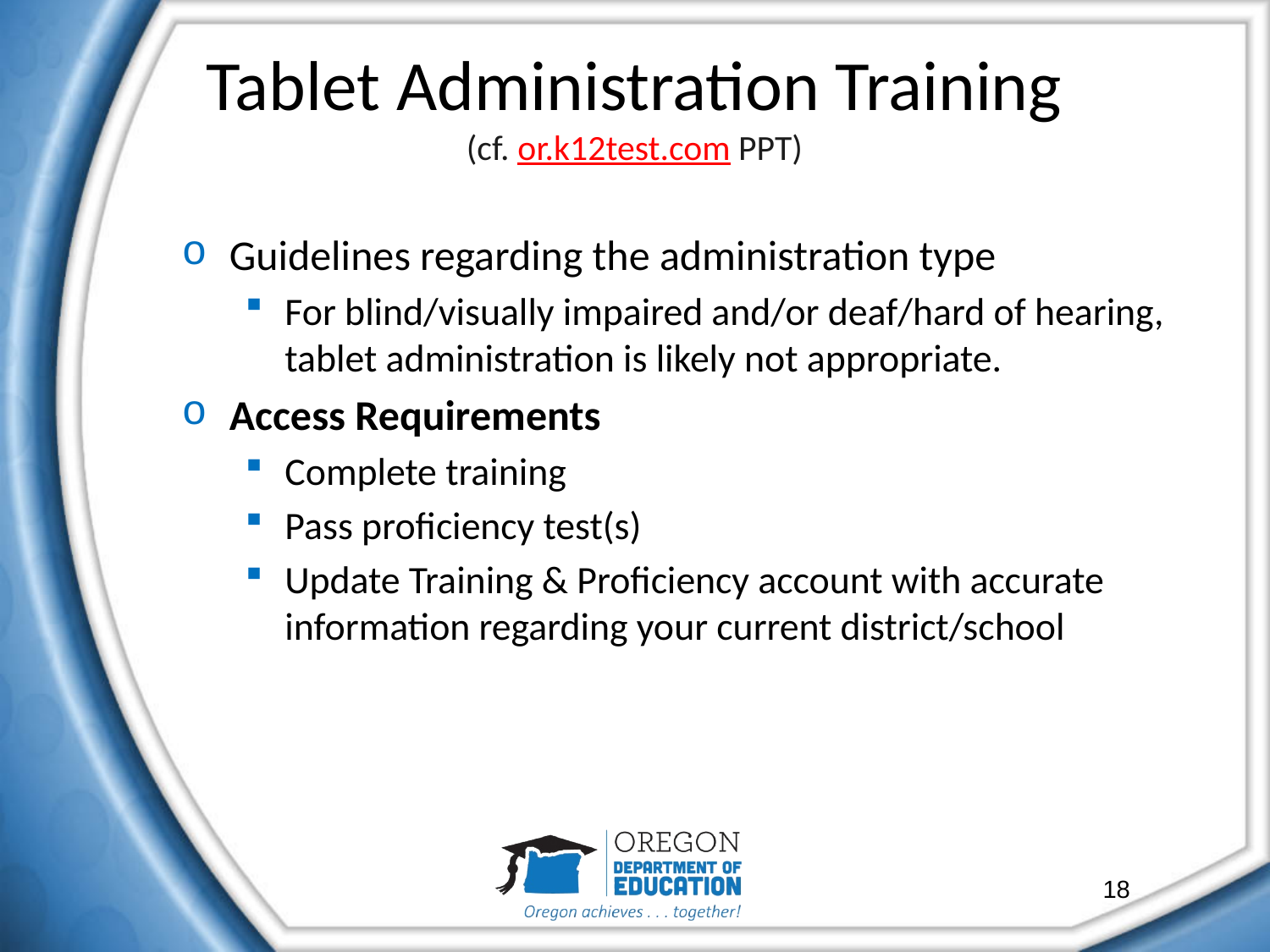

# Tablet Administration Training (cf. or.k12test.com PPT)
Guidelines regarding the administration type
For blind/visually impaired and/or deaf/hard of hearing, tablet administration is likely not appropriate.
Access Requirements
Complete training
Pass proficiency test(s)
Update Training & Proficiency account with accurate information regarding your current district/school
18